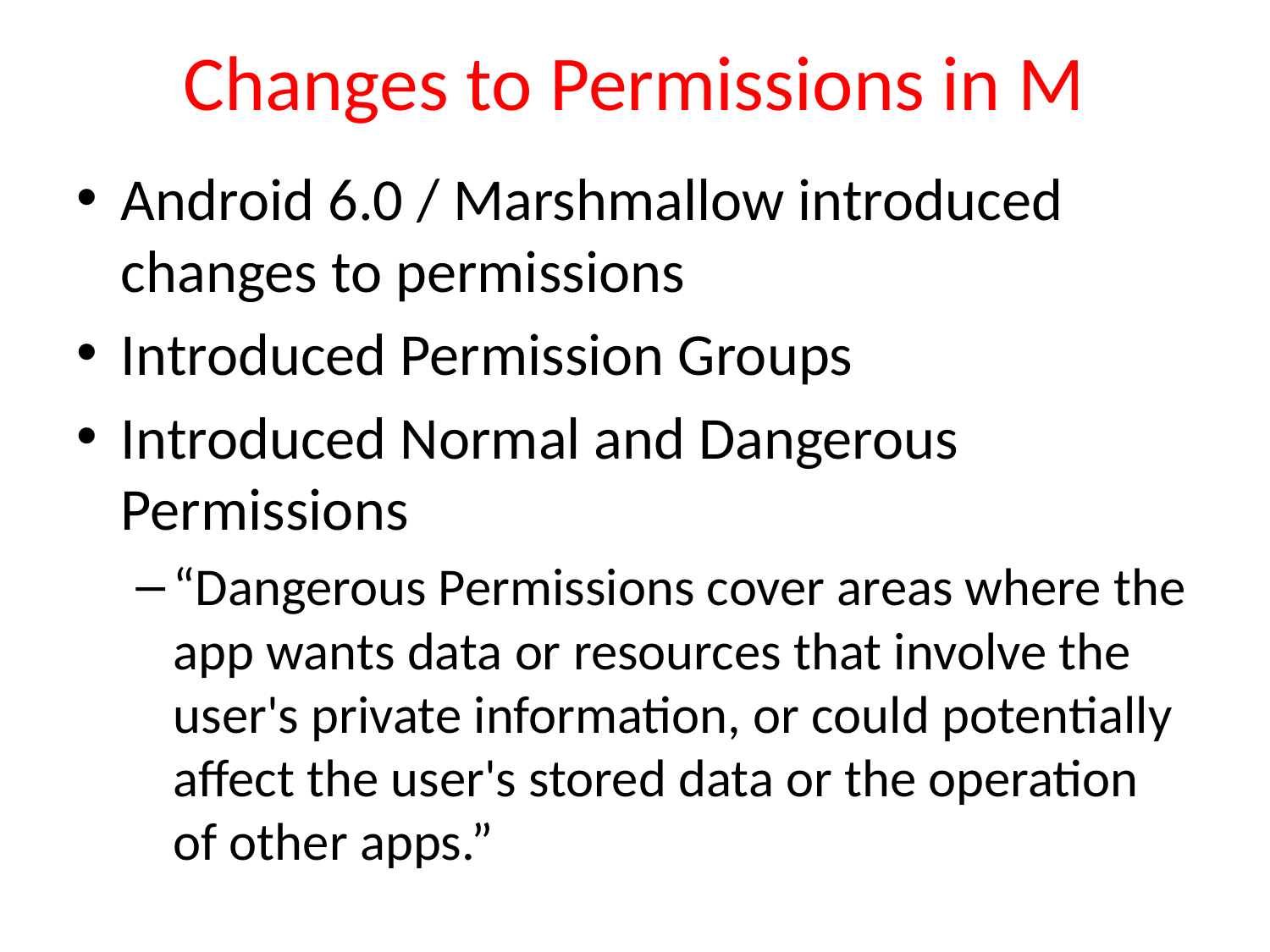

# Changes to Permissions in M
Android 6.0 / Marshmallow introduced changes to permissions
Introduced Permission Groups
Introduced Normal and Dangerous Permissions
“Dangerous Permissions cover areas where the app wants data or resources that involve the user's private information, or could potentially affect the user's stored data or the operation of other apps.”